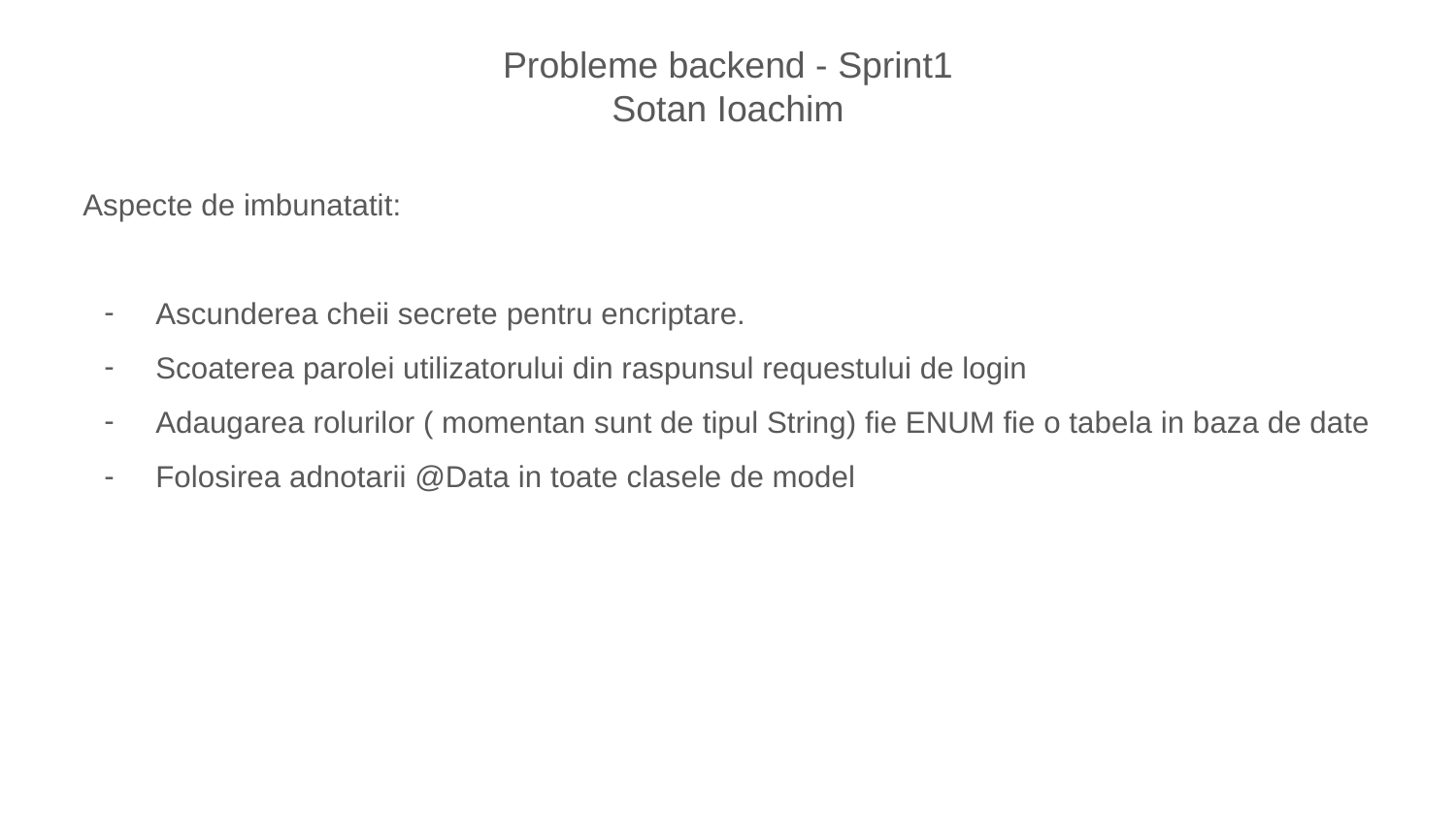

Probleme backend - Sprint1
Sotan Ioachim
Aspecte de imbunatatit:

Ascunderea cheii secrete pentru encriptare.
Scoaterea parolei utilizatorului din raspunsul requestului de login
Adaugarea rolurilor ( momentan sunt de tipul String) fie ENUM fie o tabela in baza de date
Folosirea adnotarii @Data in toate clasele de model